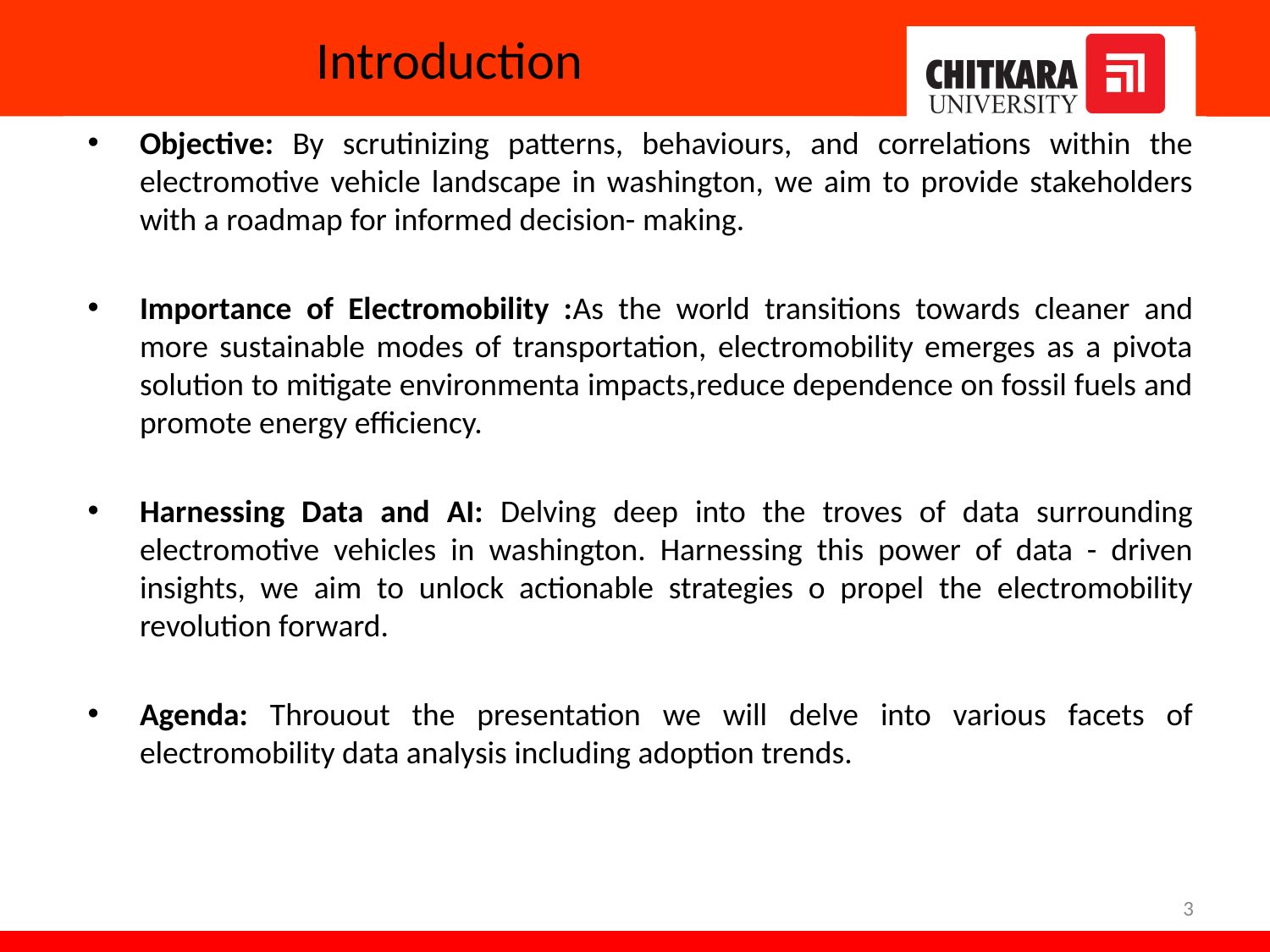

# Introduction
Objective: By scrutinizing patterns, behaviours, and correlations within the electromotive vehicle landscape in washington, we aim to provide stakeholders with a roadmap for informed decision- making.

Importance of Electromobility :As the world transitions towards cleaner and more sustainable modes of transportation, electromobility emerges as a pivota solution to mitigate environmenta impacts,reduce dependence on fossil fuels and promote energy efficiency.

Harnessing Data and AI: Delving deep into the troves of data surrounding electromotive vehicles in washington. Harnessing this power of data - driven insights, we aim to unlock actionable strategies o propel the electromobility revolution forward.

Agenda: Throuout the presentation we will delve into various facets of electromobility data analysis including adoption trends.

3